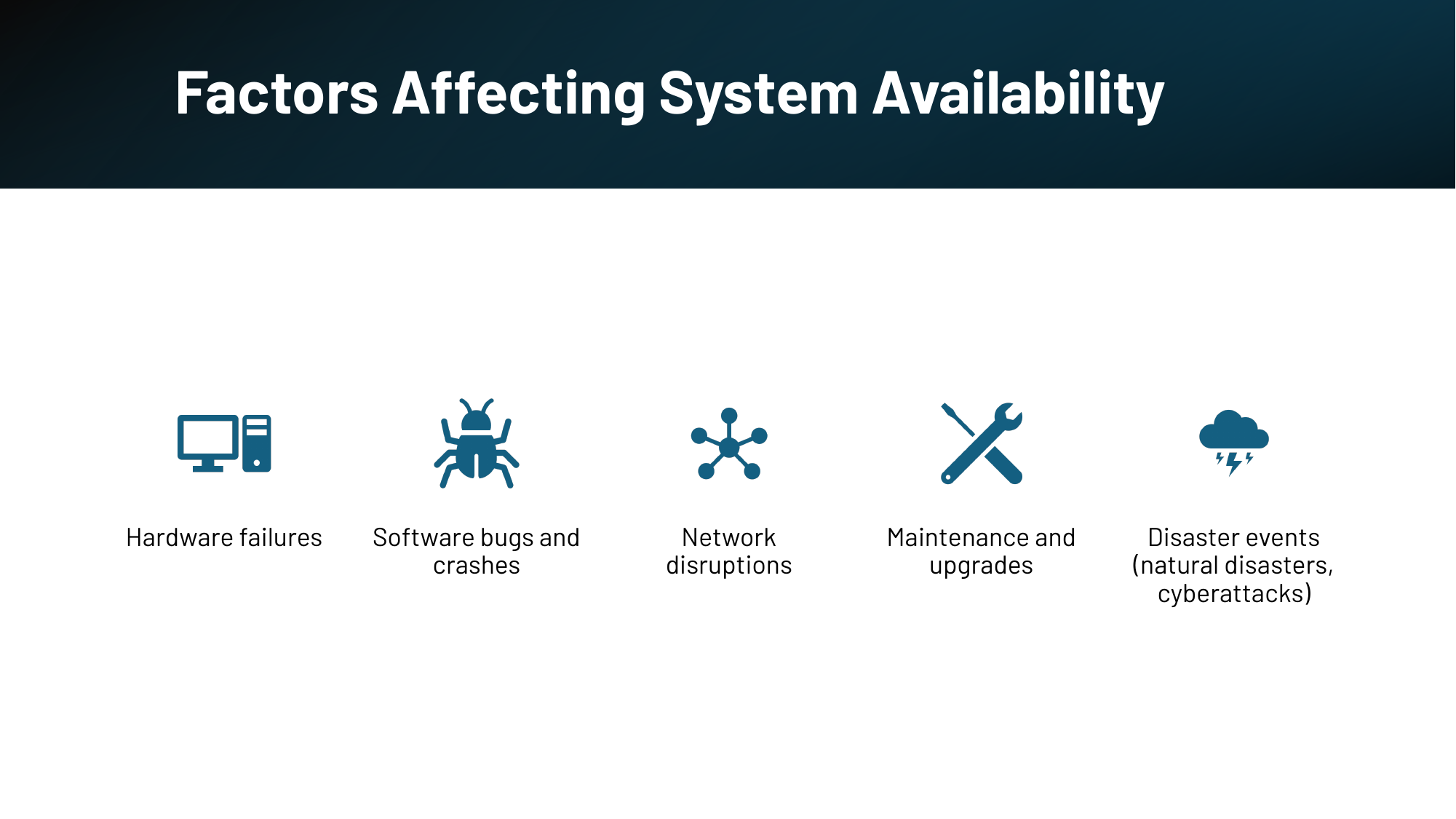

# Factors Affecting System Availability
Hardware failures
Software bugs and crashes
Network disruptions
Maintenance and upgrades
Disaster events (natural disasters, cyberattacks)